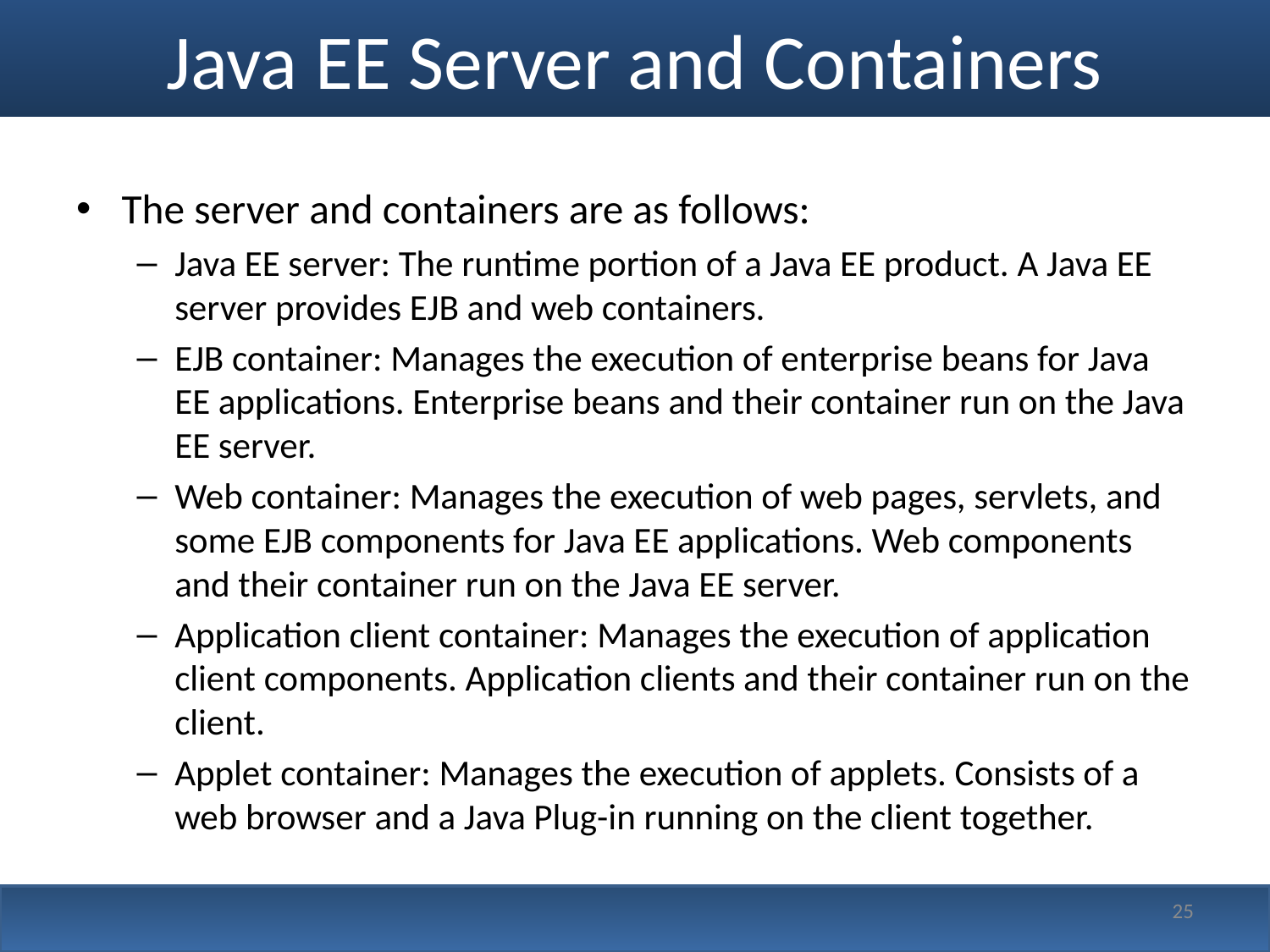

# Java EE Server and Containers
The server and containers are as follows:
Java EE server: The runtime portion of a Java EE product. A Java EE server provides EJB and web containers.
EJB container: Manages the execution of enterprise beans for Java EE applications. Enterprise beans and their container run on the Java EE server.
Web container: Manages the execution of web pages, servlets, and some EJB components for Java EE applications. Web components and their container run on the Java EE server.
Application client container: Manages the execution of application client components. Application clients and their container run on the client.
Applet container: Manages the execution of applets. Consists of a web browser and a Java Plug-in running on the client together.

25